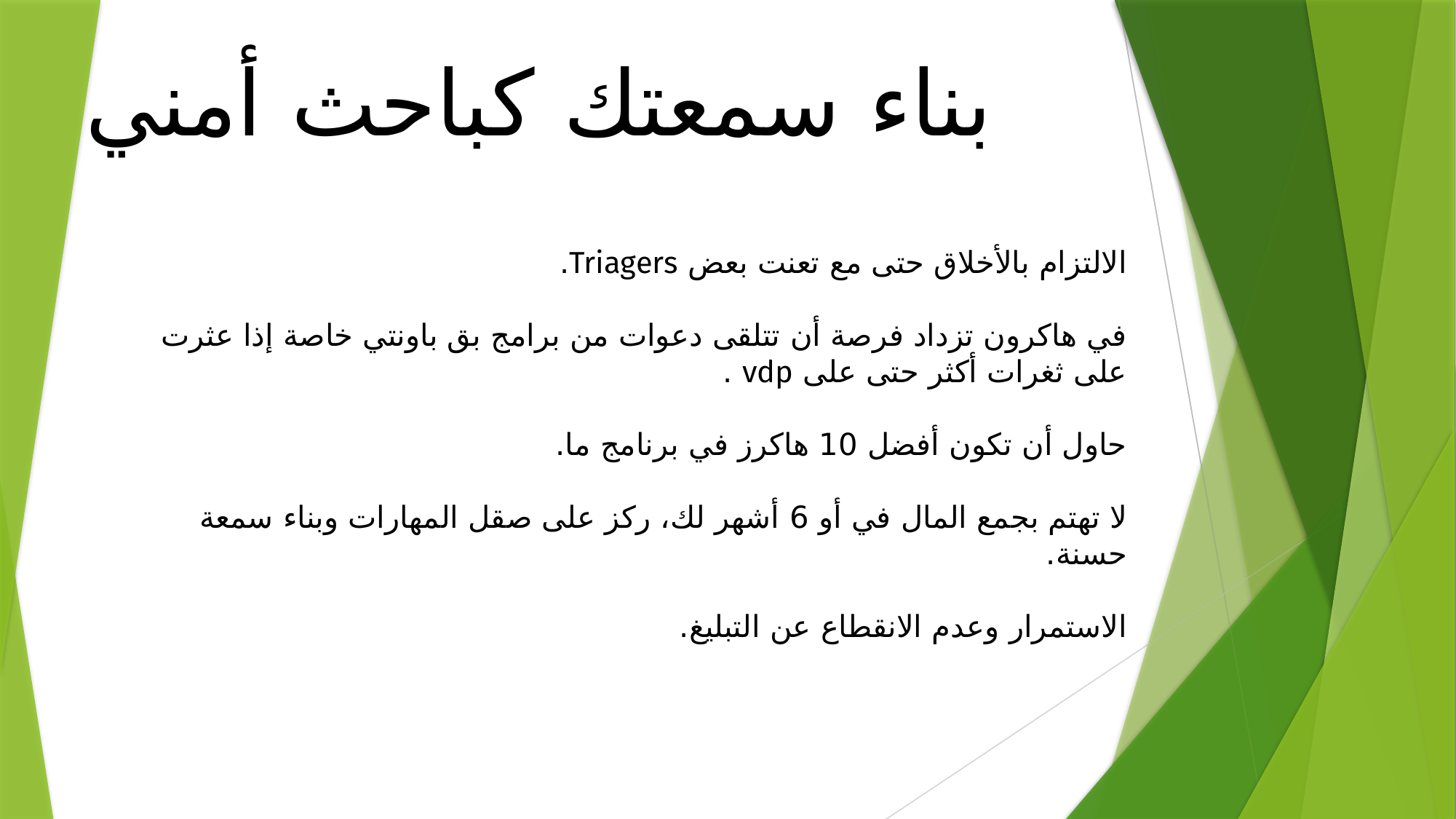

بناء سمعتك كباحث أمني
الالتزام بالأخلاق حتى مع تعنت بعض Triagers.

في هاكرون تزداد فرصة أن تتلقى دعوات من برامج بق باونتي خاصة إذا عثرت على ثغرات أكثر حتى على vdp .

حاول أن تكون أفضل 10 هاكرز في برنامج ما.

لا تهتم بجمع المال في أو 6 أشهر لك، ركز على صقل المهارات وبناء سمعة حسنة.

الاستمرار وعدم الانقطاع عن التبليغ.